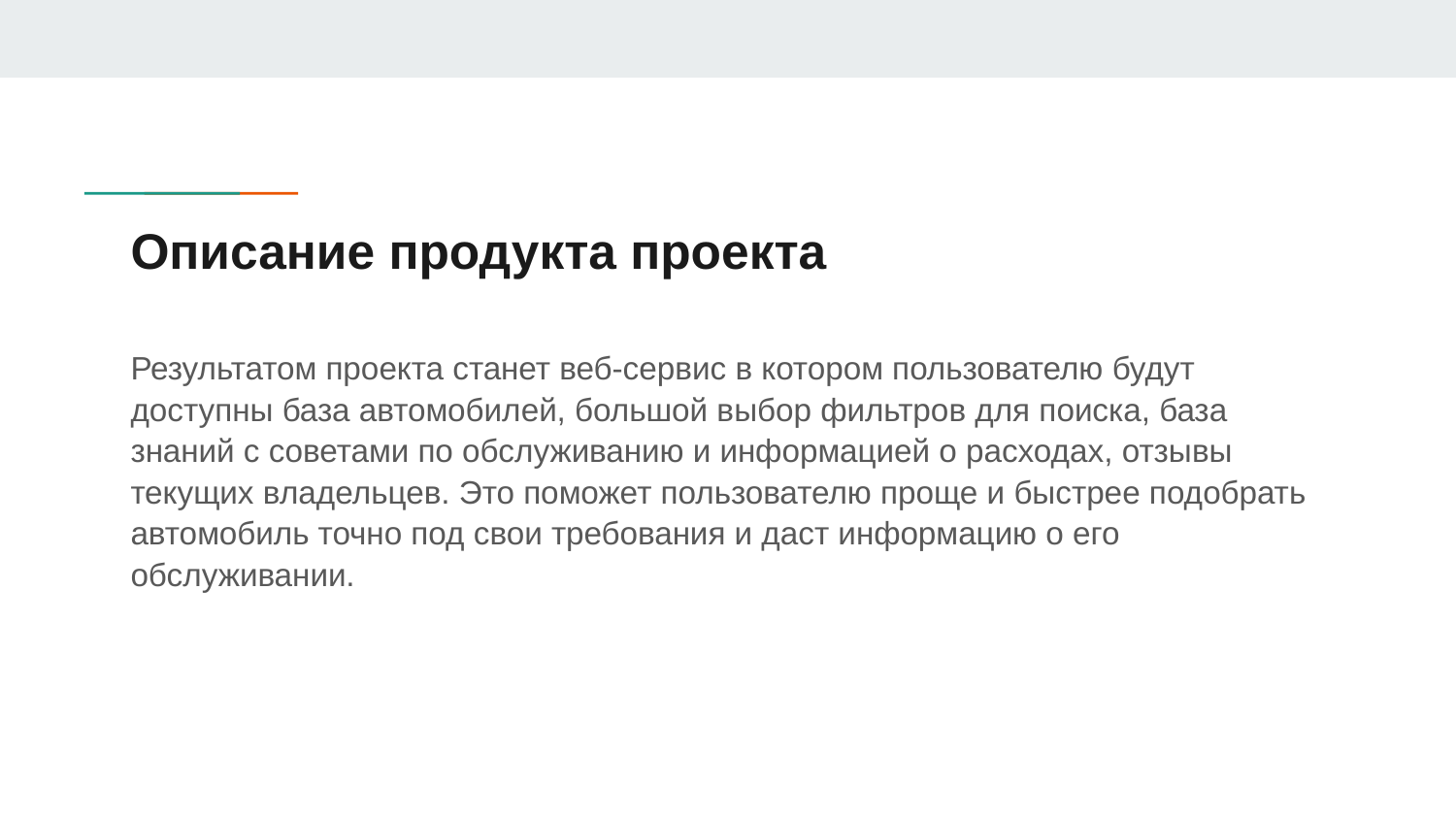

# Описание продукта проекта
Результатом проекта станет веб-сервис в котором пользователю будут доступны база автомобилей, большой выбор фильтров для поиска, база знаний с советами по обслуживанию и информацией о расходах, отзывы текущих владельцев. Это поможет пользователю проще и быстрее подобрать автомобиль точно под свои требования и даст информацию о его обслуживании.